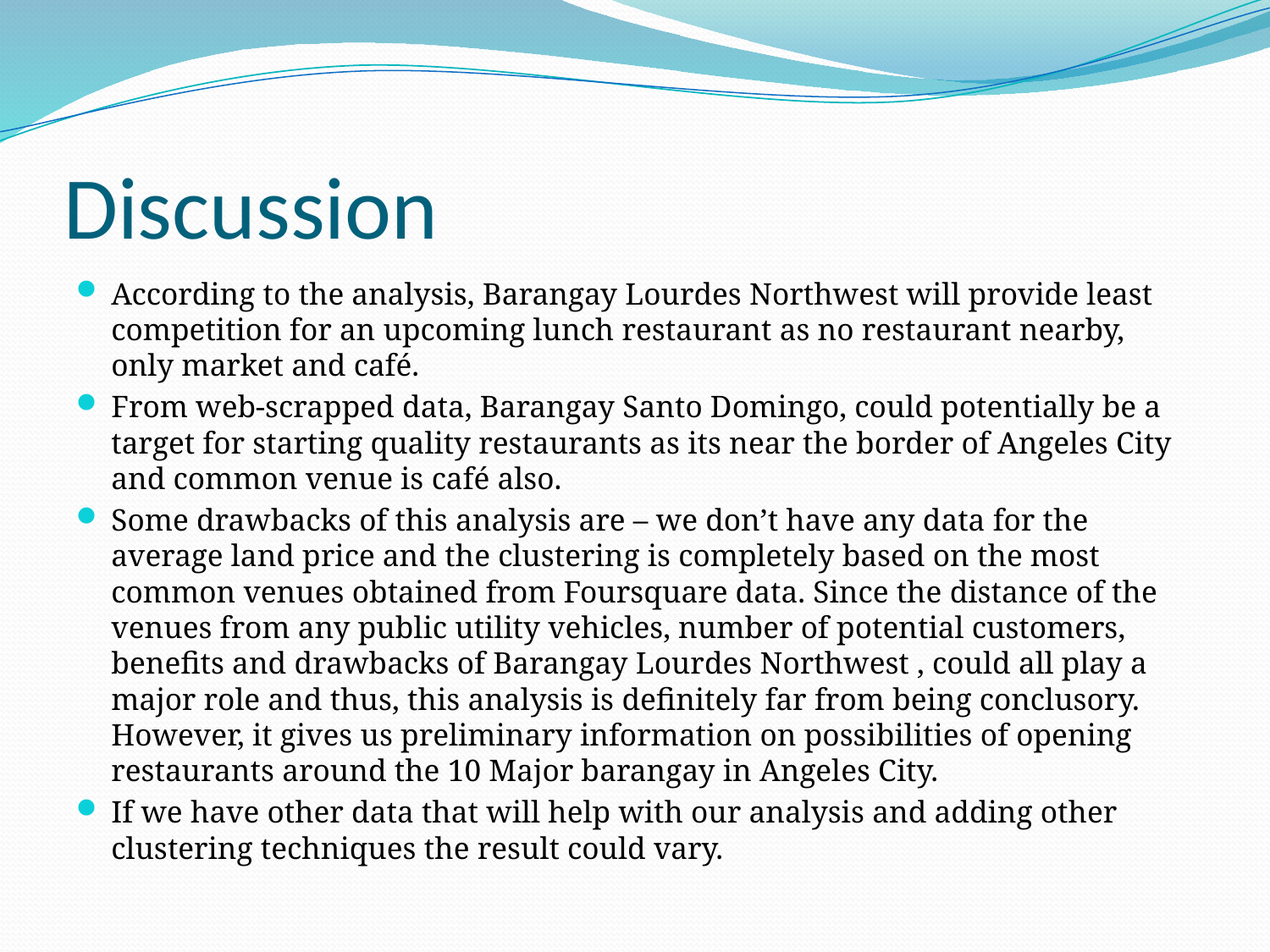

# Discussion
According to the analysis, Barangay Lourdes Northwest will provide least competition for an upcoming lunch restaurant as no restaurant nearby, only market and café.
From web-scrapped data, Barangay Santo Domingo, could potentially be a target for starting quality restaurants as its near the border of Angeles City and common venue is café also.
Some drawbacks of this analysis are – we don’t have any data for the average land price and the clustering is completely based on the most common venues obtained from Foursquare data. Since the distance of the venues from any public utility vehicles, number of potential customers, benefits and drawbacks of Barangay Lourdes Northwest , could all play a major role and thus, this analysis is definitely far from being conclusory. However, it gives us preliminary information on possibilities of opening restaurants around the 10 Major barangay in Angeles City.
If we have other data that will help with our analysis and adding other clustering techniques the result could vary.